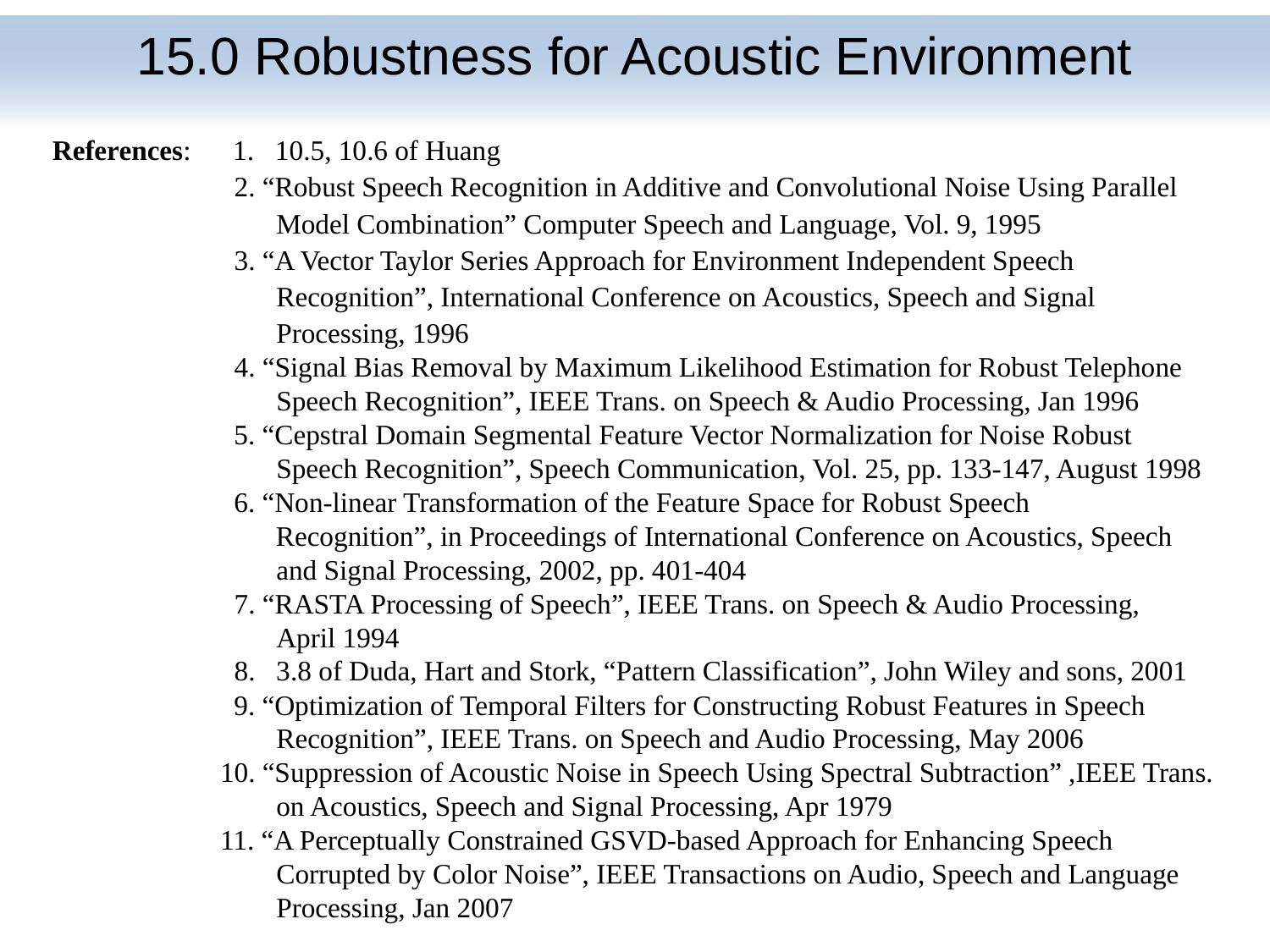

15.0 Robustness for Acoustic Environment
References:      1.   10.5, 10.6 of Huang
	 2. “Robust Speech Recognition in Additive and Convolutional Noise Using Parallel
	       Model Combination” Computer Speech and Language, Vol. 9, 1995
	 3. “A Vector Taylor Series Approach for Environment Independent Speech
	       Recognition”, International Conference on Acoustics, Speech and Signal
	       Processing, 1996
	 4. “Signal Bias Removal by Maximum Likelihood Estimation for Robust Telephone
	       Speech Recognition”, IEEE Trans. on Speech & Audio Processing, Jan 1996
                          5. “Cepstral Domain Segmental Feature Vector Normalization for Noise Robust
	       Speech Recognition”, Speech Communication, Vol. 25, pp. 133-147, August 1998
                          6. “Non-linear Transformation of the Feature Space for Robust Speech
                                Recognition”, in Proceedings of International Conference on Acoustics, Speech
	       and Signal Processing, 2002, pp. 401-404
	 7. “RASTA Processing of Speech”, IEEE Trans. on Speech & Audio Processing,
	       April 1994
	 8.   3.8 of Duda, Hart and Stork, “Pattern Classification”, John Wiley and sons, 2001
                          9. “Optimization of Temporal Filters for Constructing Robust Features in Speech
	       Recognition”, IEEE Trans. on Speech and Audio Processing, May 2006
                        10. “Suppression of Acoustic Noise in Speech Using Spectral Subtraction” ,IEEE Trans.
	       on Acoustics, Speech and Signal Processing, Apr 1979
                        11. “A Perceptually Constrained GSVD-based Approach for Enhancing Speech
	       Corrupted by Color Noise”, IEEE Transactions on Audio, Speech and Language
	       Processing, Jan 2007